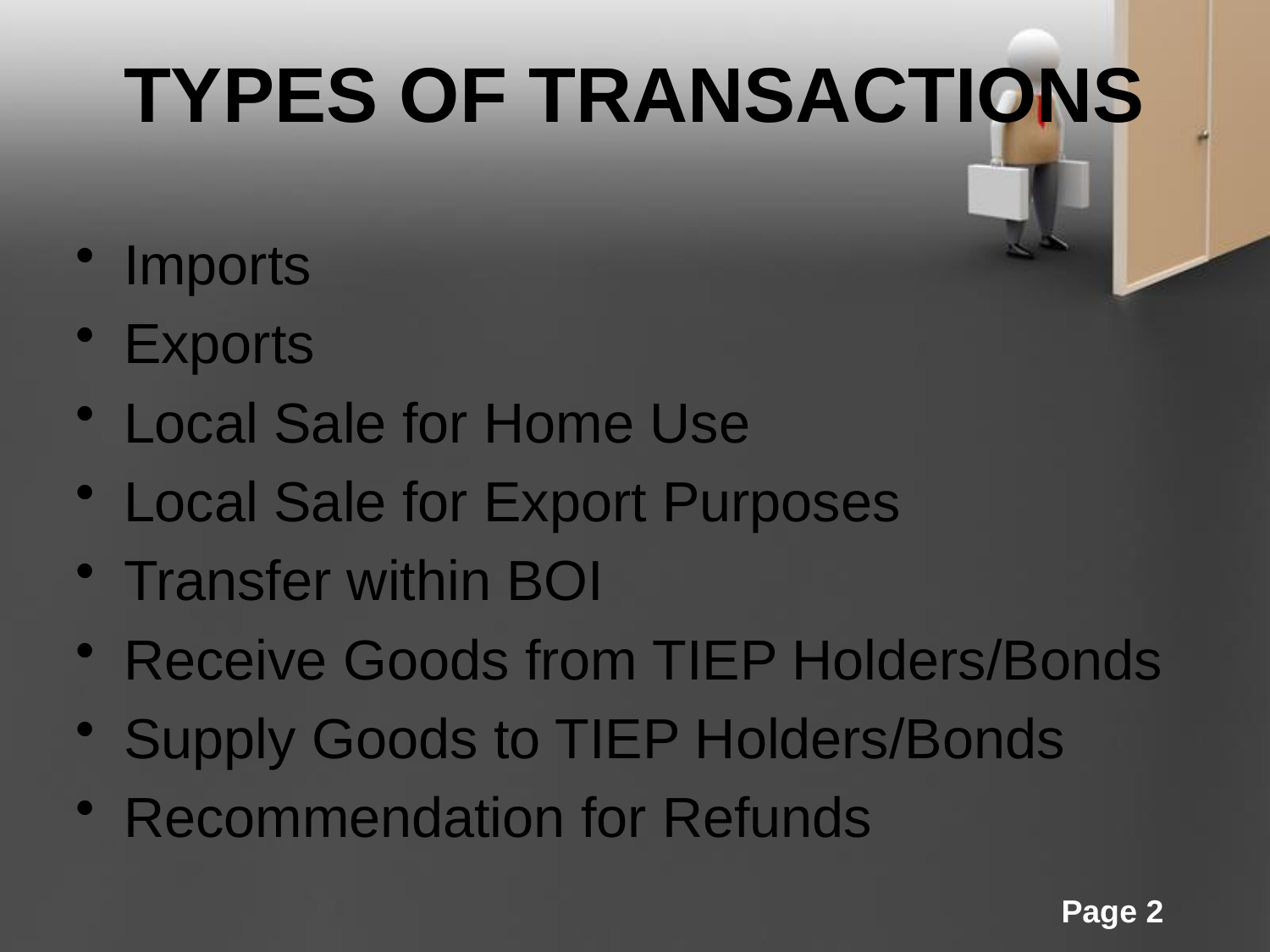

# TYPES OF TRANSACTIONS
Imports
Exports
Local Sale for Home Use
Local Sale for Export Purposes
Transfer within BOI
Receive Goods from TIEP Holders/Bonds
Supply Goods to TIEP Holders/Bonds
Recommendation for Refunds